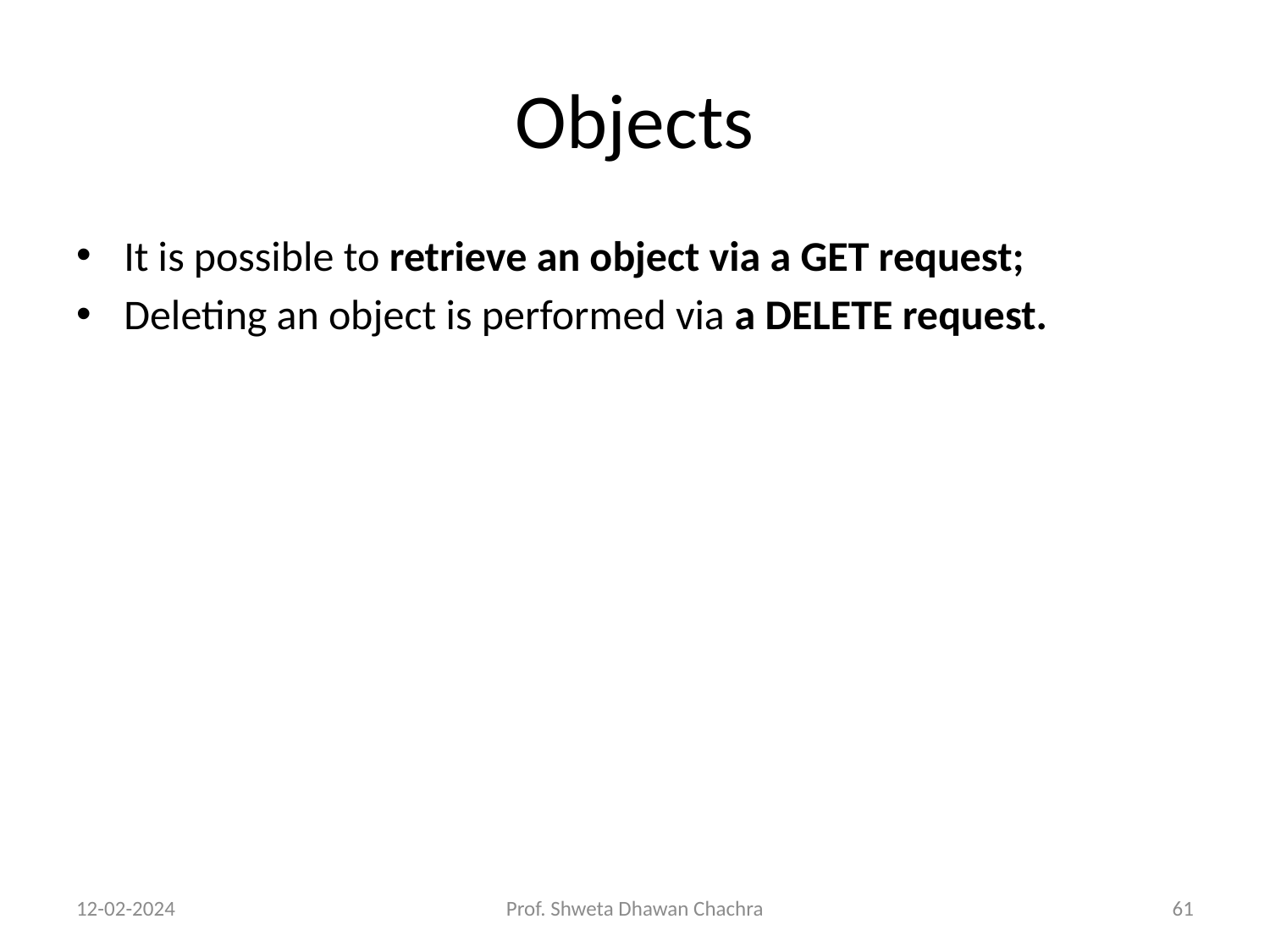

# Objects
It is possible to retrieve an object via a GET request;
Deleting an object is performed via a DELETE request.
12-02-2024
Prof. Shweta Dhawan Chachra
61